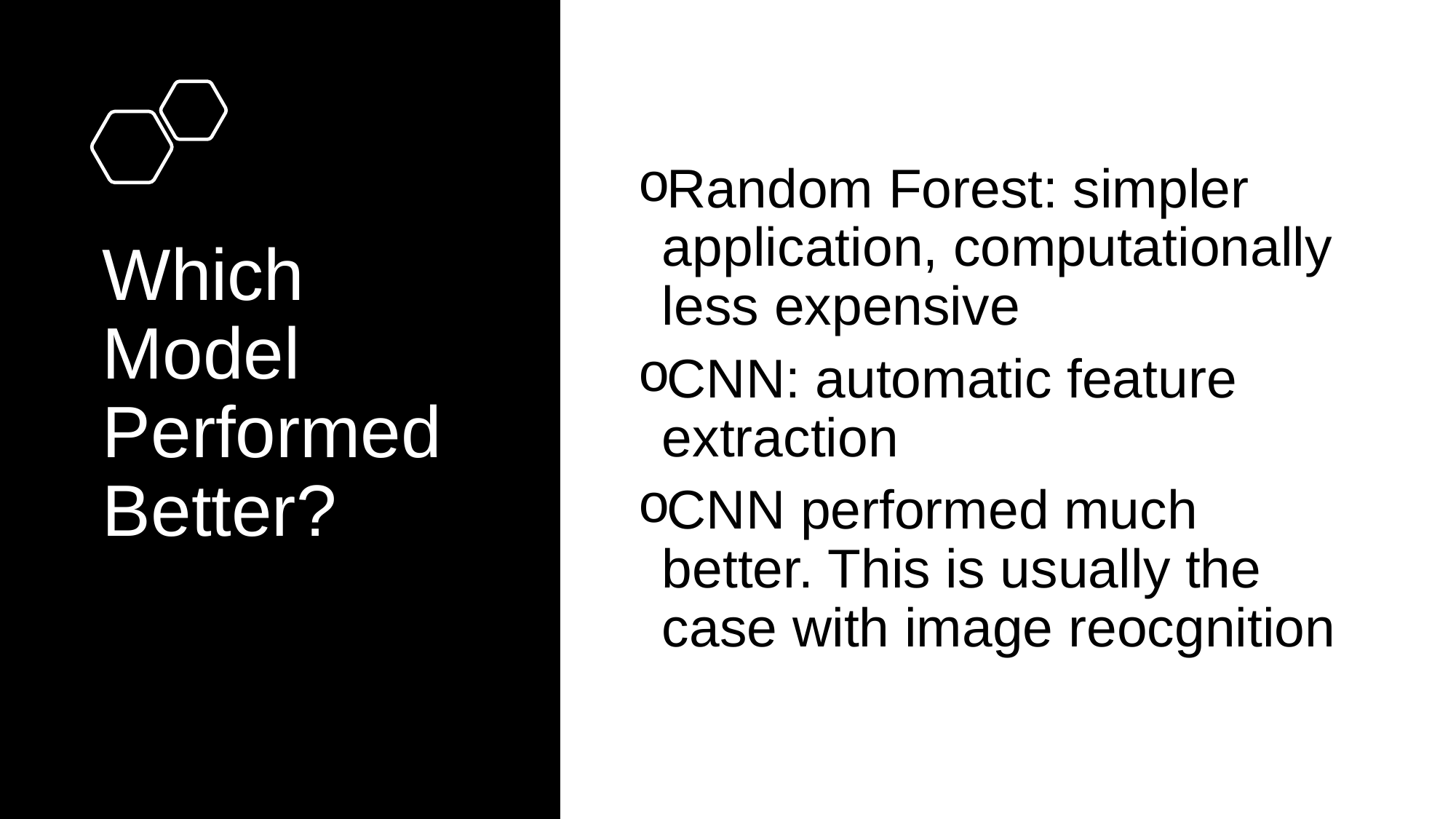

Random Forest: simpler application, computationally less expensive
CNN: automatic feature extraction
CNN performed much better. This is usually the case with image reocgnition
# Which Model Performed Better?